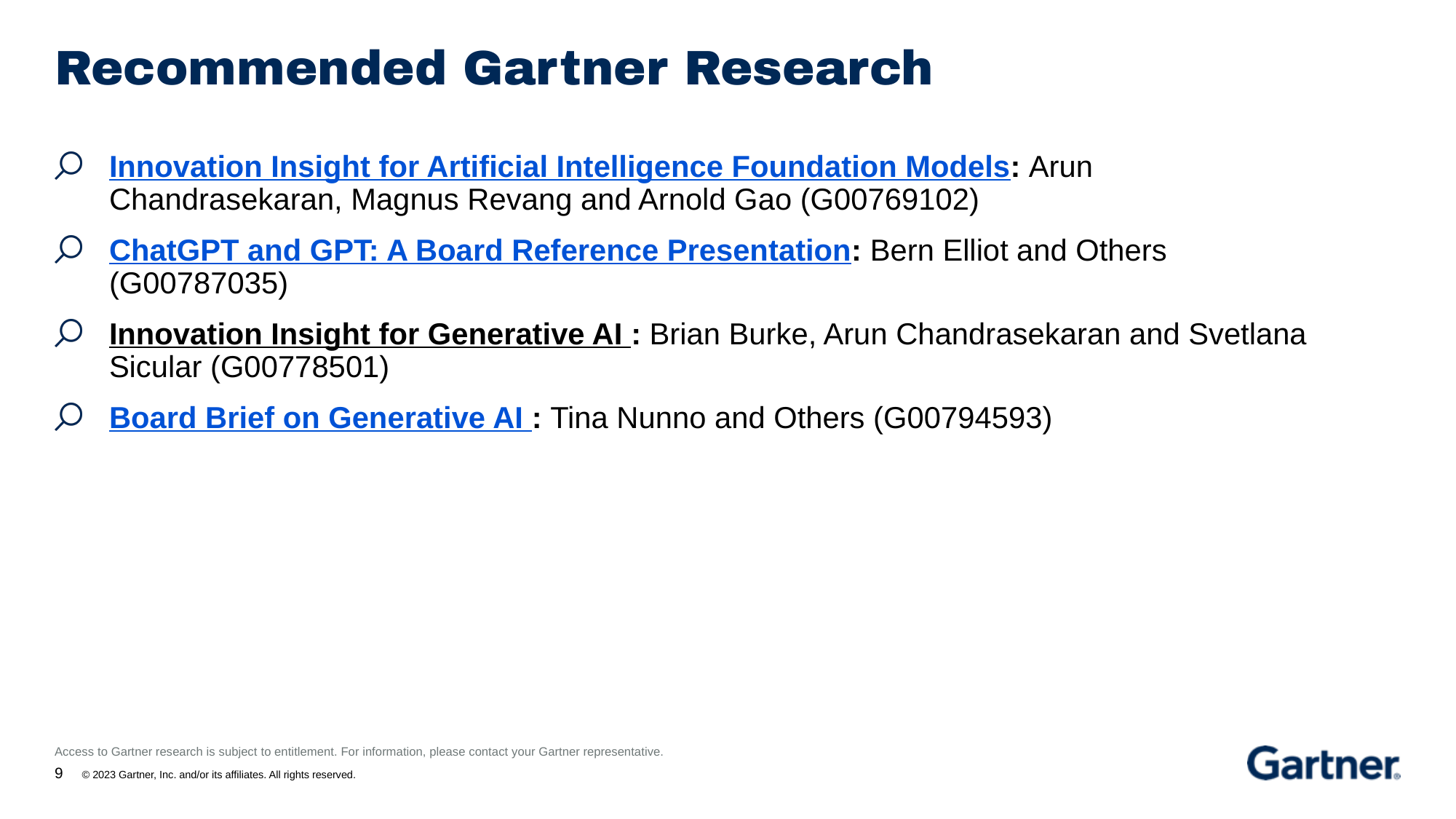

# Recommended Gartner Research
Innovation Insight for Artificial Intelligence Foundation Models: Arun Chandrasekaran, Magnus Revang and Arnold Gao (G00769102)
ChatGPT and GPT: A Board Reference Presentation: Bern Elliot and Others (G00787035)
Innovation Insight for Generative AI : Brian Burke, Arun Chandrasekaran and Svetlana Sicular (G00778501)
Board Brief on Generative AI : Tina Nunno and Others (G00794593)